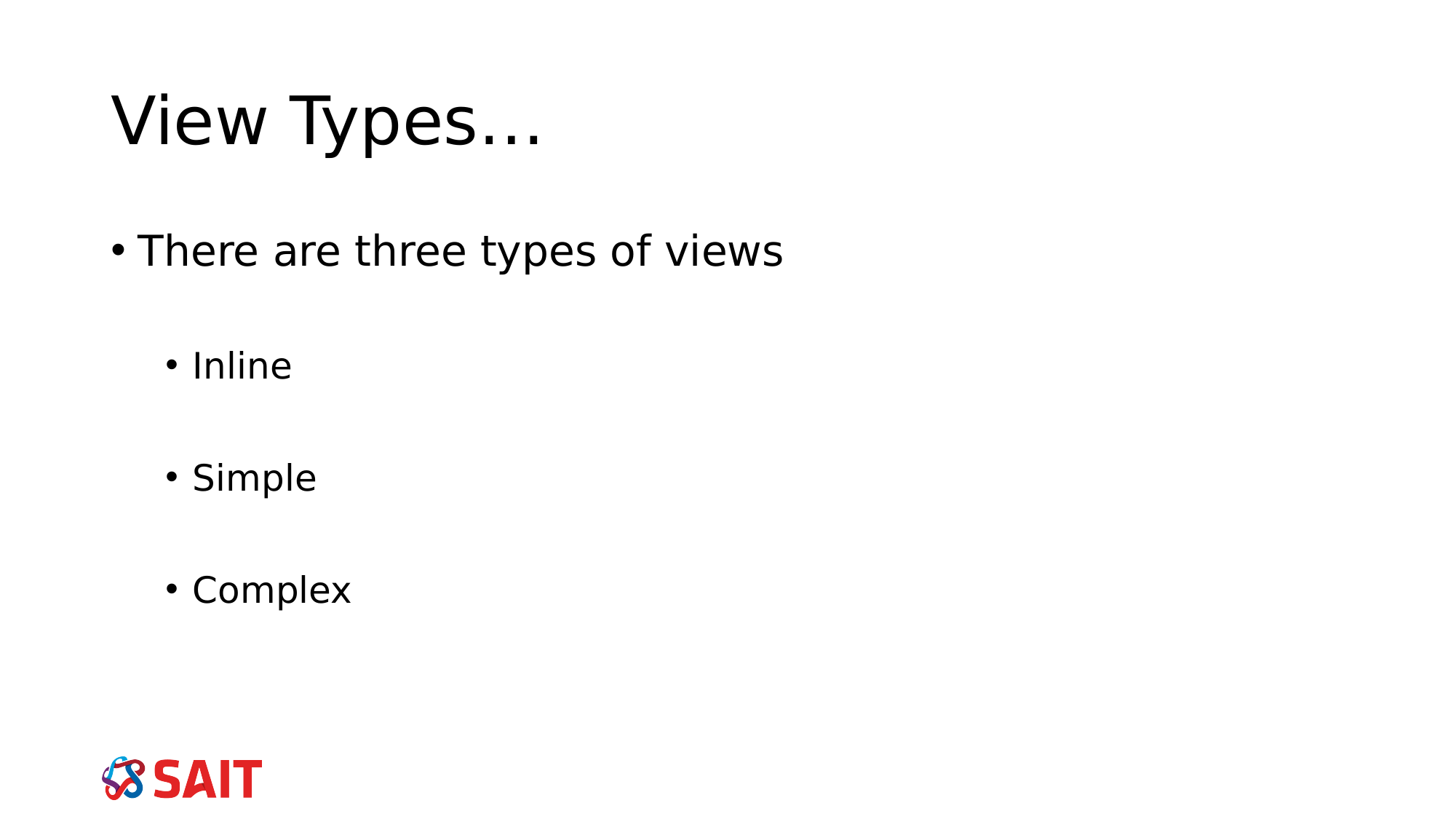

# View Types…
There are three types of views

Inline

Simple

Complex